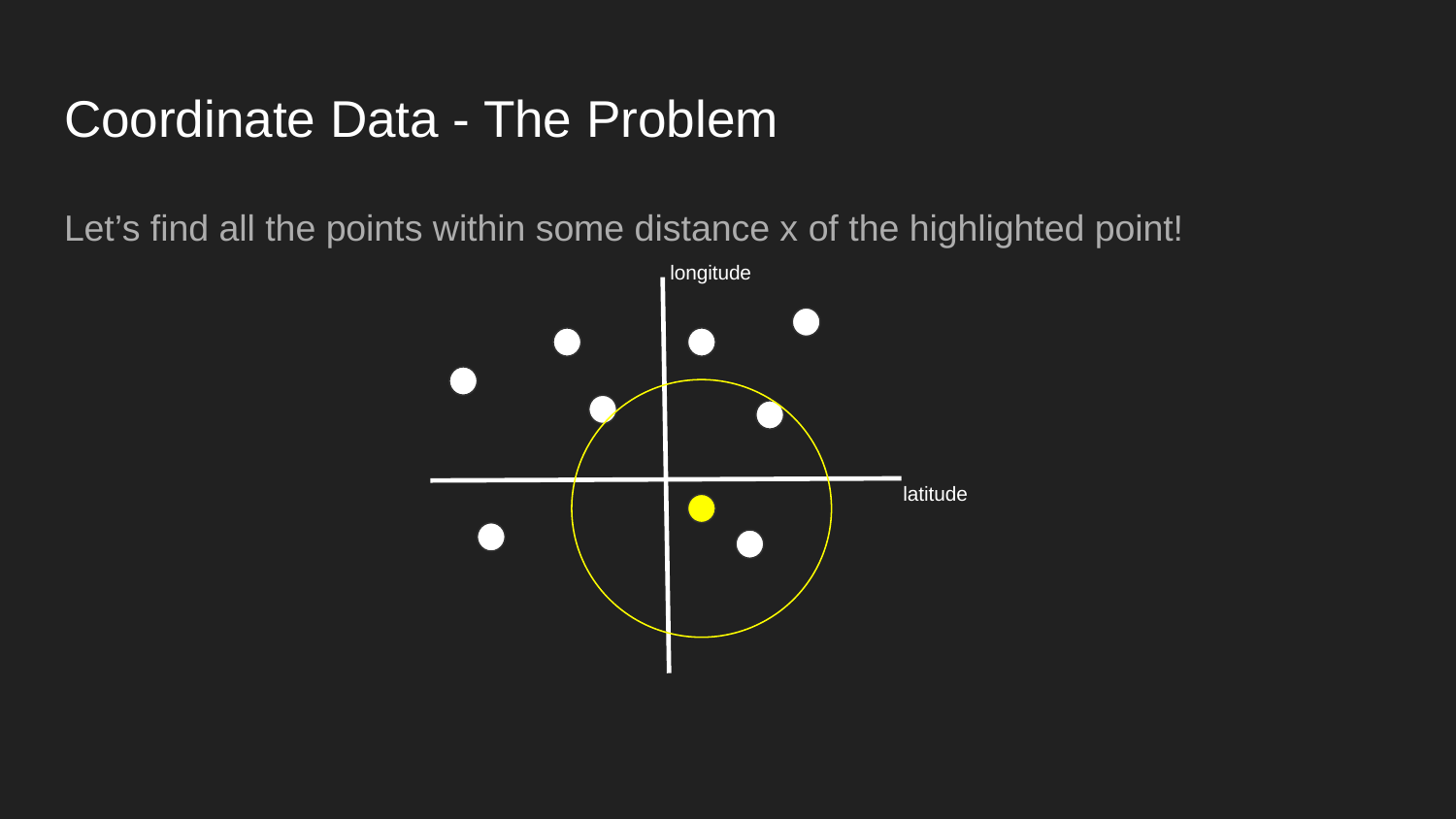

# Coordinate Data - The Problem
Let’s find all the points within some distance x of the highlighted point!
longitude

latitude